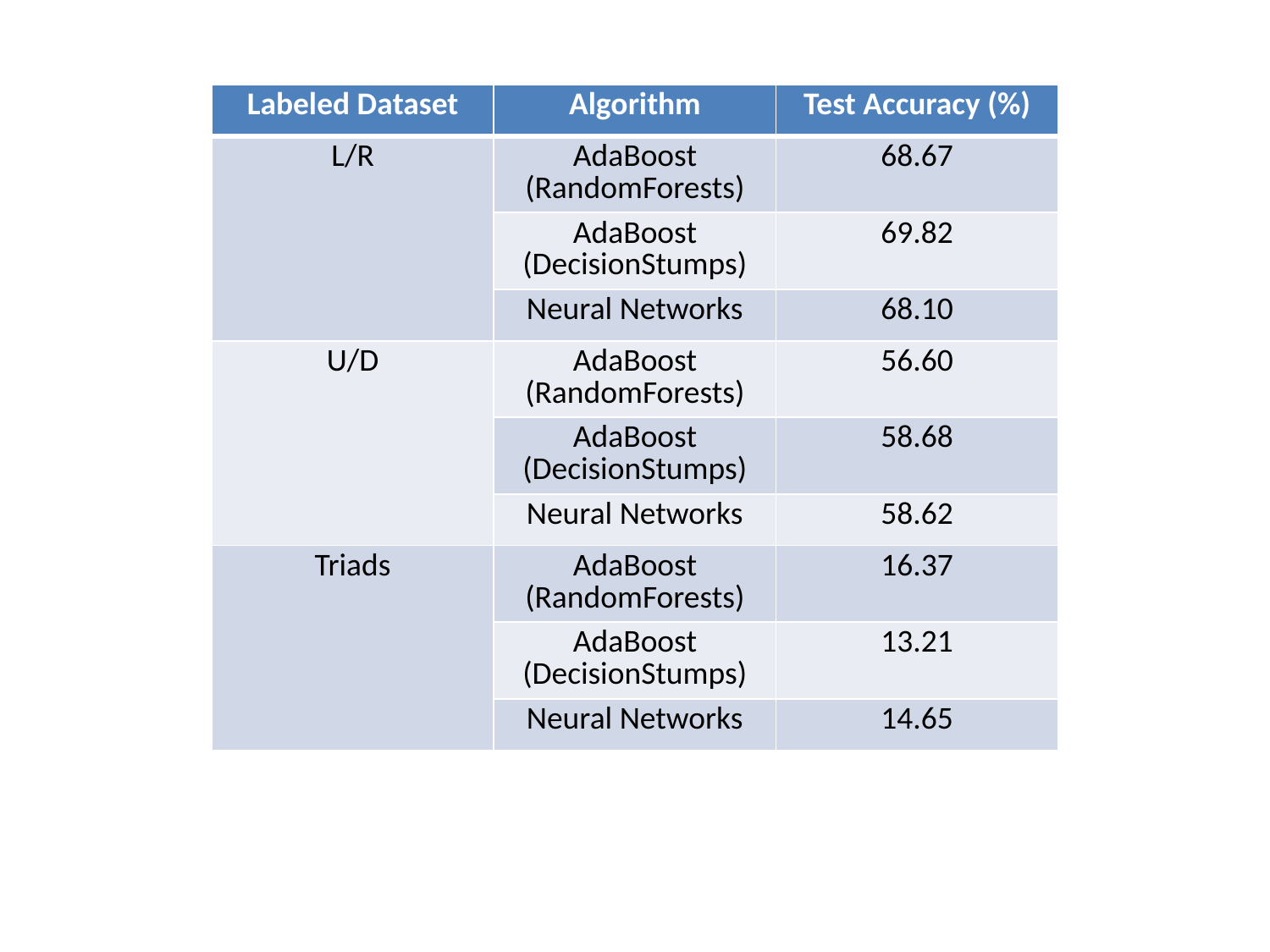

| Labeled Dataset | Algorithm | Test Accuracy (%) |
| --- | --- | --- |
| L/R | AdaBoost (RandomForests) | 68.67 |
|  | AdaBoost (DecisionStumps) | 69.82 |
|  | Neural Networks | 68.10 |
| U/D | AdaBoost (RandomForests) | 56.60 |
|  | AdaBoost (DecisionStumps) | 58.68 |
|  | Neural Networks | 58.62 |
| Triads | AdaBoost (RandomForests) | 16.37 |
|  | AdaBoost (DecisionStumps) | 13.21 |
|  | Neural Networks | 14.65 |